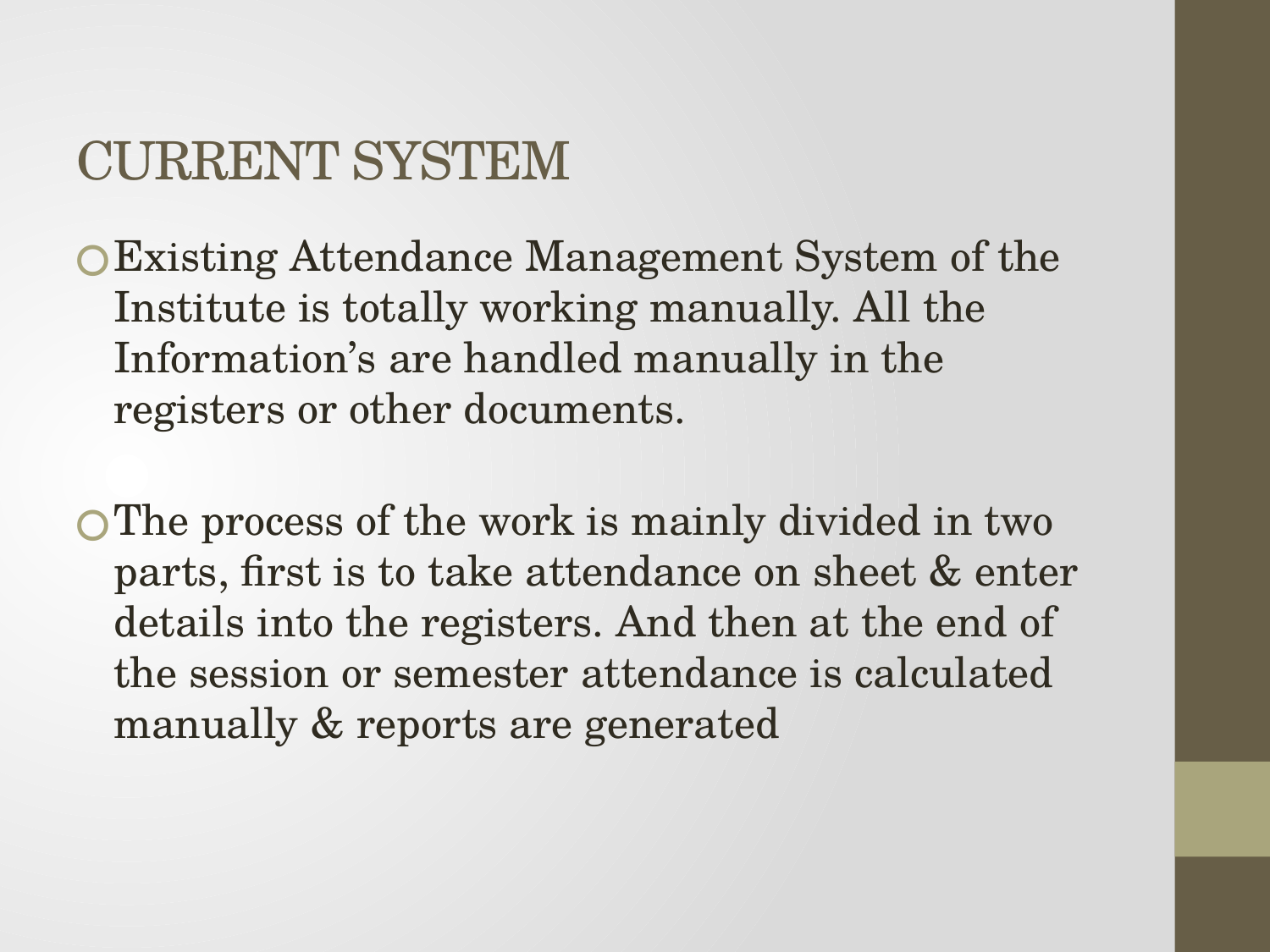

# CURRENT SYSTEM
Existing Attendance Management System of the Institute is totally working manually. All the Information’s are handled manually in the registers or other documents.
The process of the work is mainly divided in two parts, first is to take attendance on sheet & enter details into the registers. And then at the end of the session or semester attendance is calculated manually & reports are generated